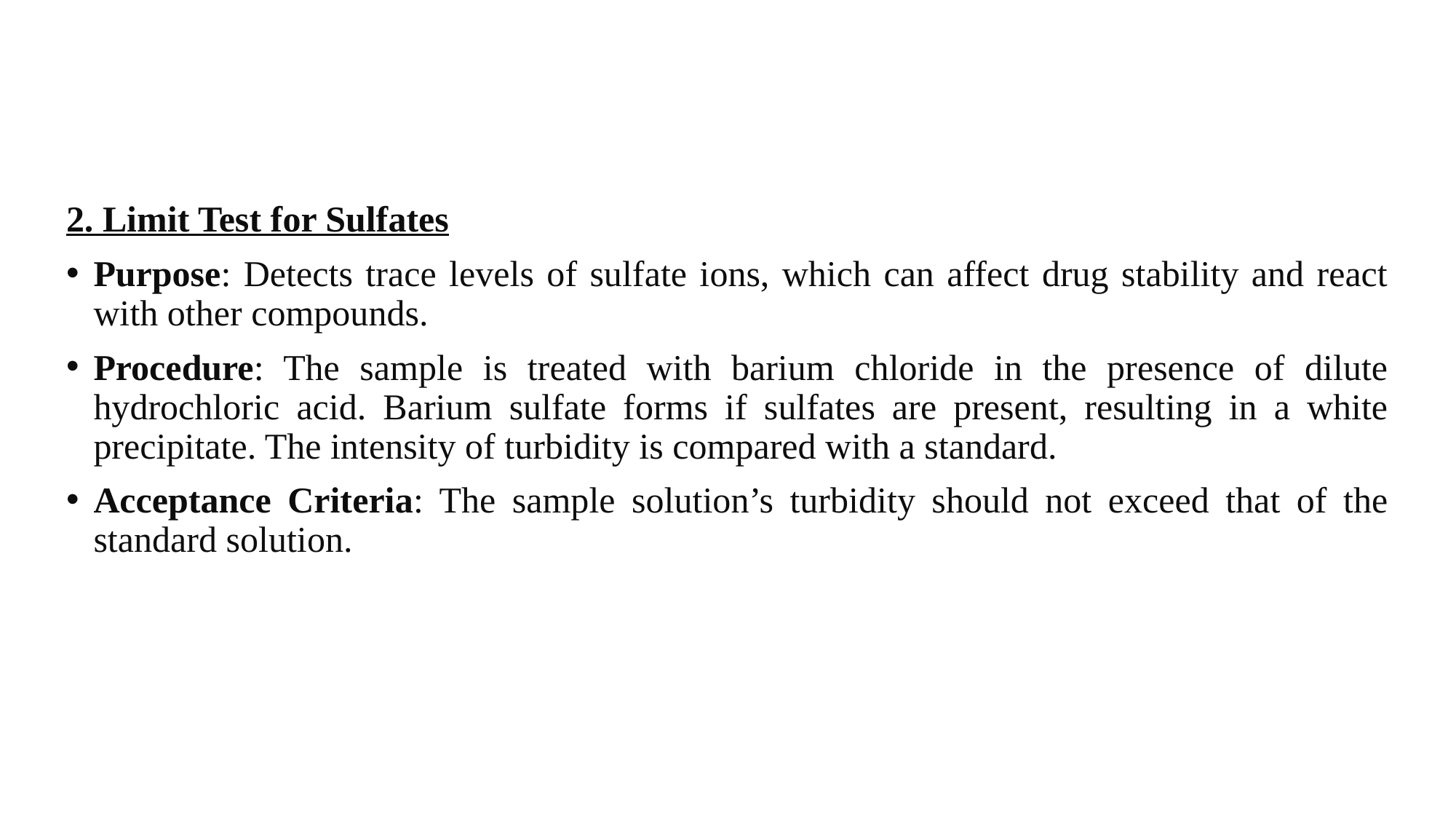

2. Limit Test for Sulfates
Purpose: Detects trace levels of sulfate ions, which can affect drug stability and react with other compounds.
Procedure: The sample is treated with barium chloride in the presence of dilute hydrochloric acid. Barium sulfate forms if sulfates are present, resulting in a white precipitate. The intensity of turbidity is compared with a standard.
Acceptance Criteria: The sample solution’s turbidity should not exceed that of the standard solution.